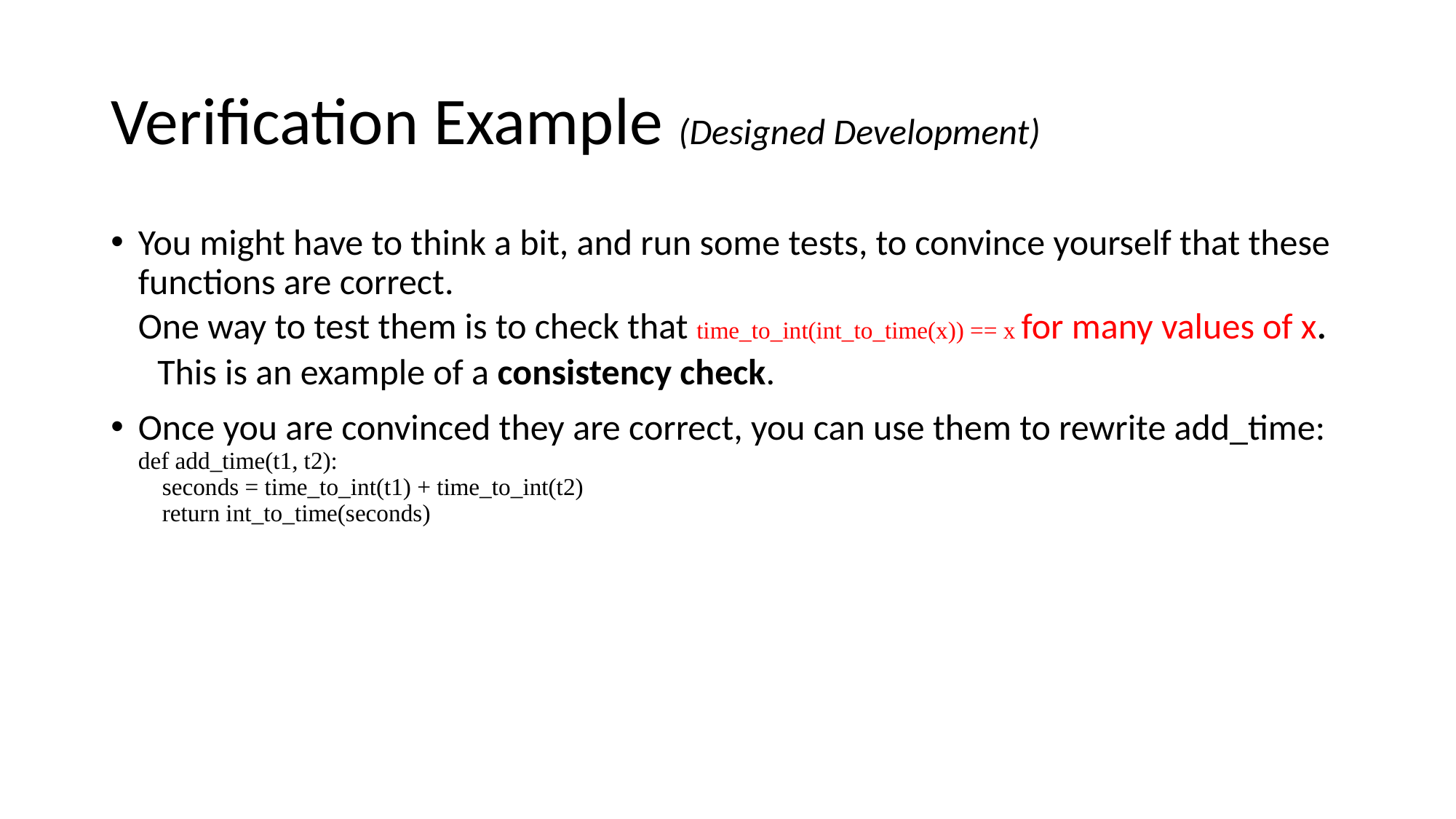

# Verification Example (Designed Development)
You might have to think a bit, and run some tests, to convince yourself that these functions are correct.
One way to test them is to check that time_to_int(int_to_time(x)) == x for many values of x.    This is an example of a consistency check.
Once you are convinced they are correct, you can use them to rewrite add_time:
def add_time(t1, t2):
    seconds = time_to_int(t1) + time_to_int(t2)
    return int_to_time(seconds)